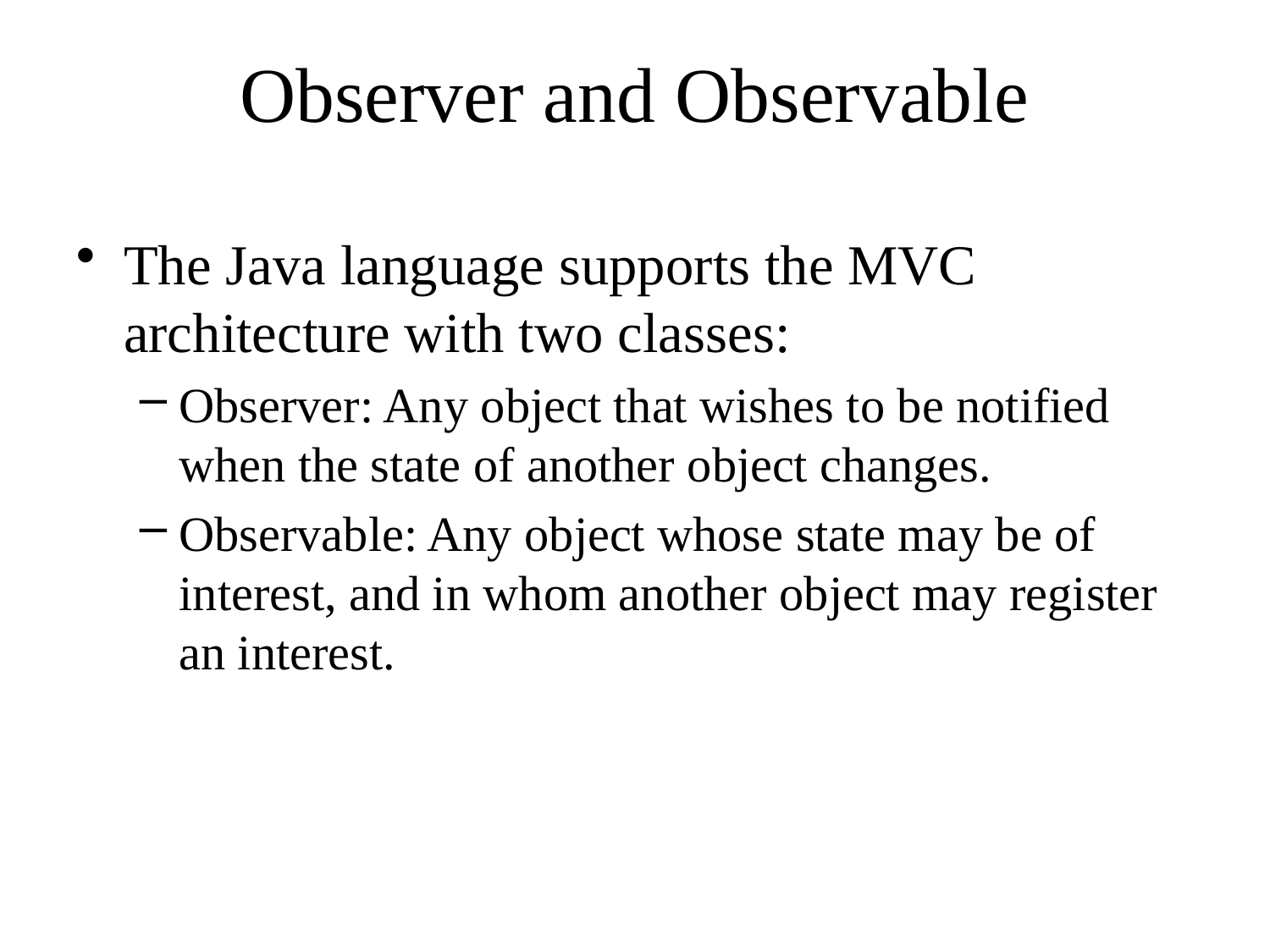

# Observer and Observable
The Java language supports the MVC architecture with two classes:
Observer: Any object that wishes to be notified when the state of another object changes.
Observable: Any object whose state may be of interest, and in whom another object may register an interest.